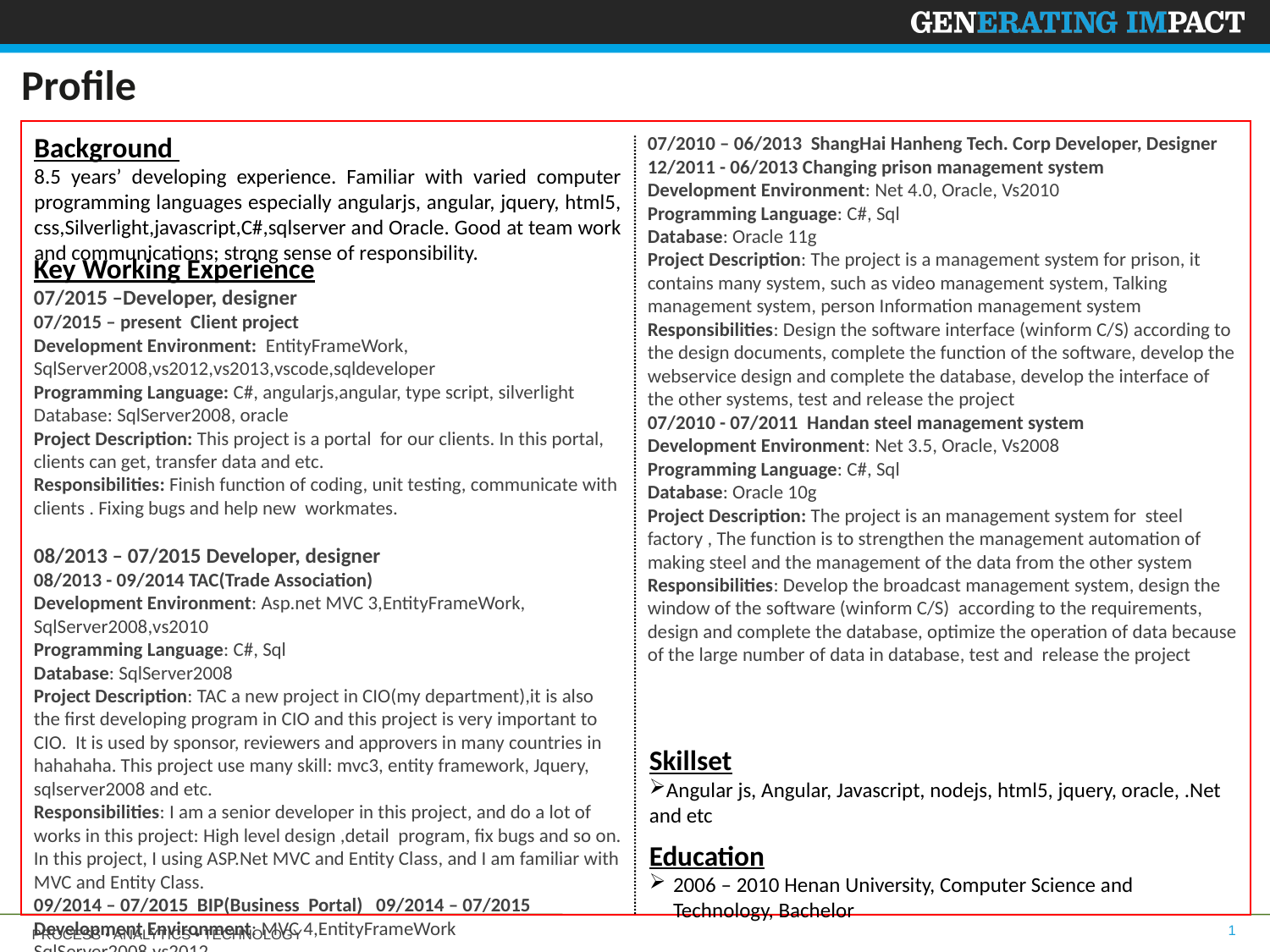

Profile

Background
8.5 years’ developing experience. Familiar with varied computer programming languages especially angularjs, angular, jquery, html5, css,Silverlight,javascript,C#,sqlserver and Oracle. Good at team work and communications; strong sense of responsibility.
07/2010 – 06/2013  ShangHai Hanheng Tech. Corp Developer, Designer
12/2011 - 06/2013 Changing prison management system
Development Environment: Net 4.0, Oracle, Vs2010
Programming Language: C#, Sql
Database: Oracle 11g
Project Description: The project is a management system for prison, it contains many system, such as video management system, Talking management system, person Information management system
Responsibilities: Design the software interface (winform C/S) according to the design documents, complete the function of the software, develop the webservice design and complete the database, develop the interface of the other systems, test and release the project
07/2010 - 07/2011  Handan steel management system
Development Environment: Net 3.5, Oracle, Vs2008
Programming Language: C#, Sql
Database: Oracle 10g
Project Description: The project is an management system for  steel factory , The function is to strengthen the management automation of making steel and the management of the data from the other system
Responsibilities: Develop the broadcast management system, design the window of the software (winform C/S)  according to the requirements, design and complete the database, optimize the operation of data because of the large number of data in database, test and  release the project

Key Working Experience
07/2015 –Developer, designer
07/2015 – present  Client project
Development Environment:  EntityFrameWork,   SqlServer2008,vs2012,vs2013,vscode,sqldeveloper
Programming Language: C#, angularjs,angular, type script, silverlight
Database: SqlServer2008, oracle
Project Description: This project is a portal  for our clients. In this portal,  clients can get, transfer data and etc.
Responsibilities: Finish function of coding, unit testing, communicate with clients . Fixing bugs and help new  workmates.

08/2013 – 07/2015 Developer, designer
08/2013 - 09/2014 TAC(Trade Association)
Development Environment: Asp.net MVC 3,EntityFrameWork, SqlServer2008,vs2010
Programming Language: C#, Sql
Database: SqlServer2008
Project Description: TAC a new project in CIO(my department),it is also the first developing program in CIO and this project is very important to CIO.  It is used by sponsor, reviewers and approvers in many countries in hahahaha. This project use many skill: mvc3, entity framework, Jquery, sqlserver2008 and etc.
Responsibilities: I am a senior developer in this project, and do a lot of works in this project: High level design ,detail  program, fix bugs and so on. In this project, I using ASP.Net MVC and Entity Class, and I am familiar with MVC and Entity Class.
09/2014 – 07/2015  BIP(Business  Portal)   09/2014 – 07/2015
Development Environment: MVC 4,EntityFrameWork  SqlServer2008,vs2012
Programming Language: C#, Sql
Database: SqlServer
Project Description: This project is a new portal in hahahaha legal part. It was used by internal hahahaha and client outside, both of them can use this tool when contract to each other.
Responsibilities: Using css, angular js, MVC4 ,entity frame work ,bootstrap and so on in our project. Build the web part(css,html,js) by myself, and part business work for business workflow and fixing bugs.
Skillset
Angular js, Angular, Javascript, nodejs, html5, jquery, oracle, .Net and etc

Education
2006 – 2010 Henan University, Computer Science and Technology, Bachelor